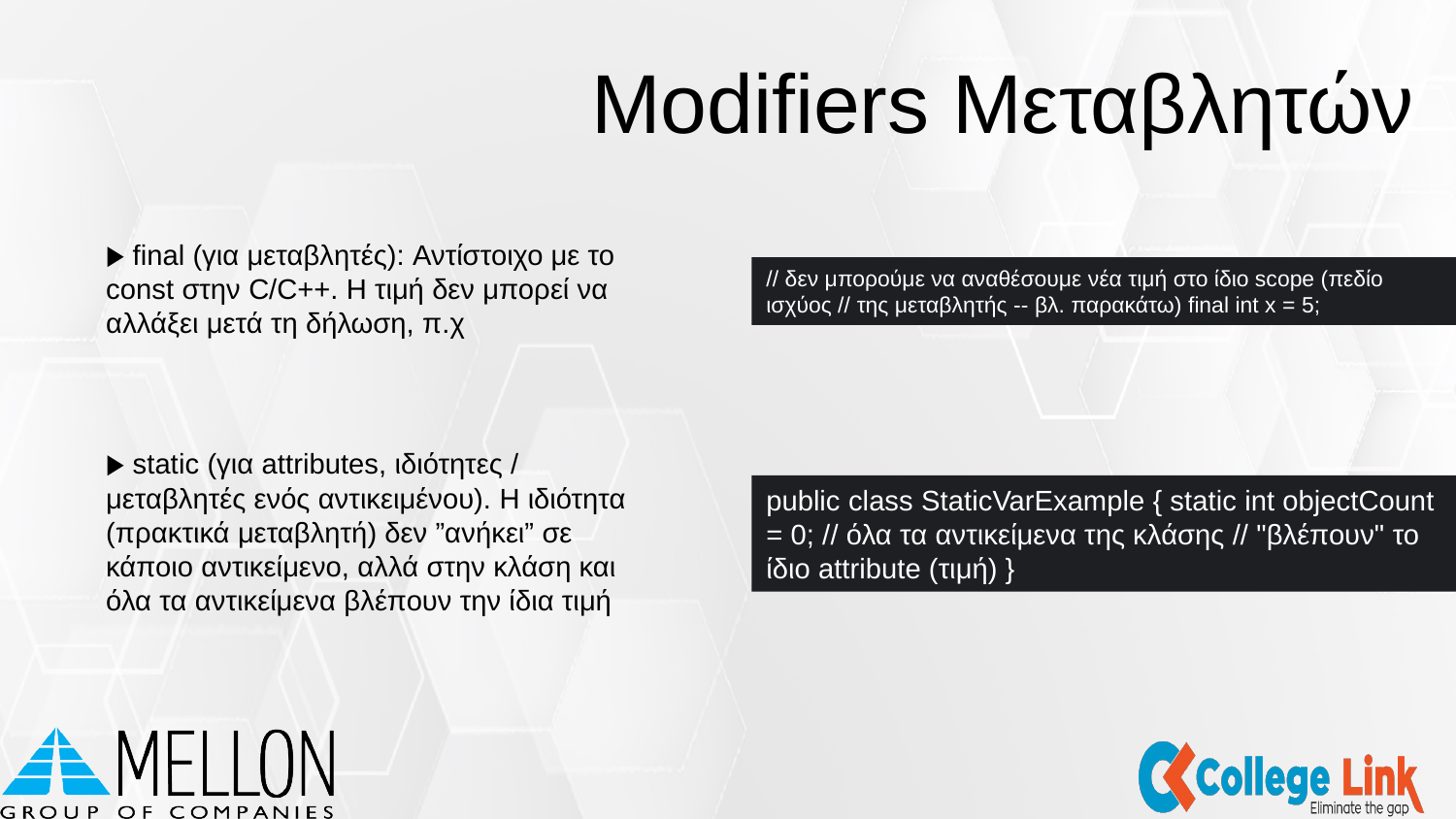

Modifiers Μεταβλητών
▶ final (για μεταβλητές): Αντίστοιχο με το const στην C/C++. Η τιμή δεν μπορεί να αλλάξει μετά τη δήλωση, π.χ

▶ static (για attributes, ιδιότητες / μεταβλητές ενός αντικειμένου). Η ιδιότητα (πρακτικά μεταβλητή) δεν ”ανήκει” σε κάποιο αντικείμενο, αλλά στην κλάση και όλα τα αντικείμενα βλέπουν την ίδια τιμή
// δεν μπορούμε να αναθέσουμε νέα τιμή στο ίδιο scope (πεδίο ισχύος // της μεταβλητής -- βλ. παρακάτω) final int x = 5;
public class StaticVarExample { static int objectCount = 0; // όλα τα αντικείμενα της κλάσης // "βλέπουν" το ίδιο attribute (τιμή) }